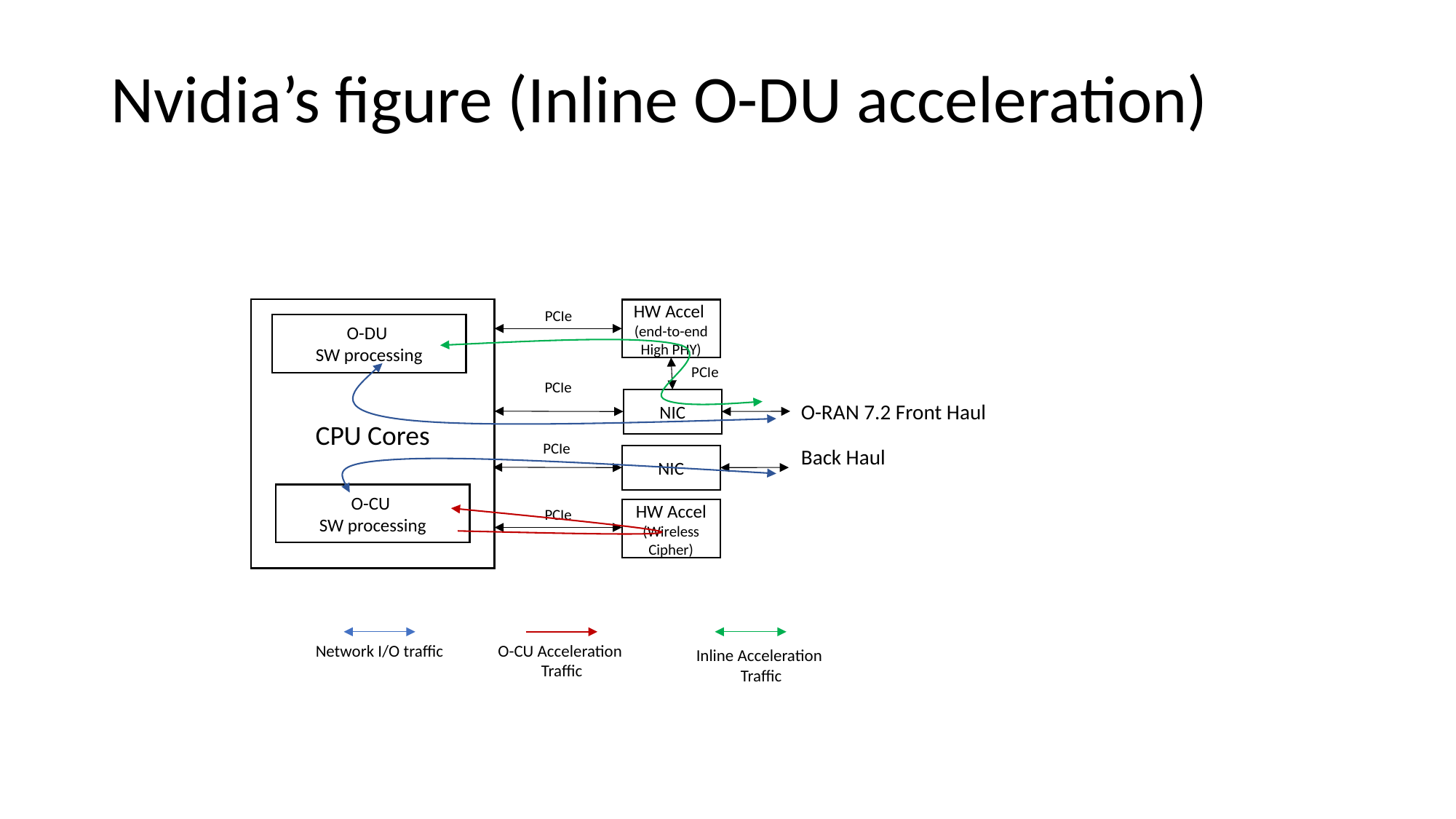

Nvidia’s figure (Inline O-DU acceleration)
CPU Cores
HW Accel
(end-to-end High PHY)
PCIe
O-DU
SW processing

PCIe
NIC
O-RAN 7.2 Front Haul
PCIe
Back Haul
NIC

O-CU
SW processing
PCIe
HW Accel
(Wireless Cipher)

Network I/O traffic
O-CU Acceleration
Traffic

PCIe
Inline Acceleration
Traffic